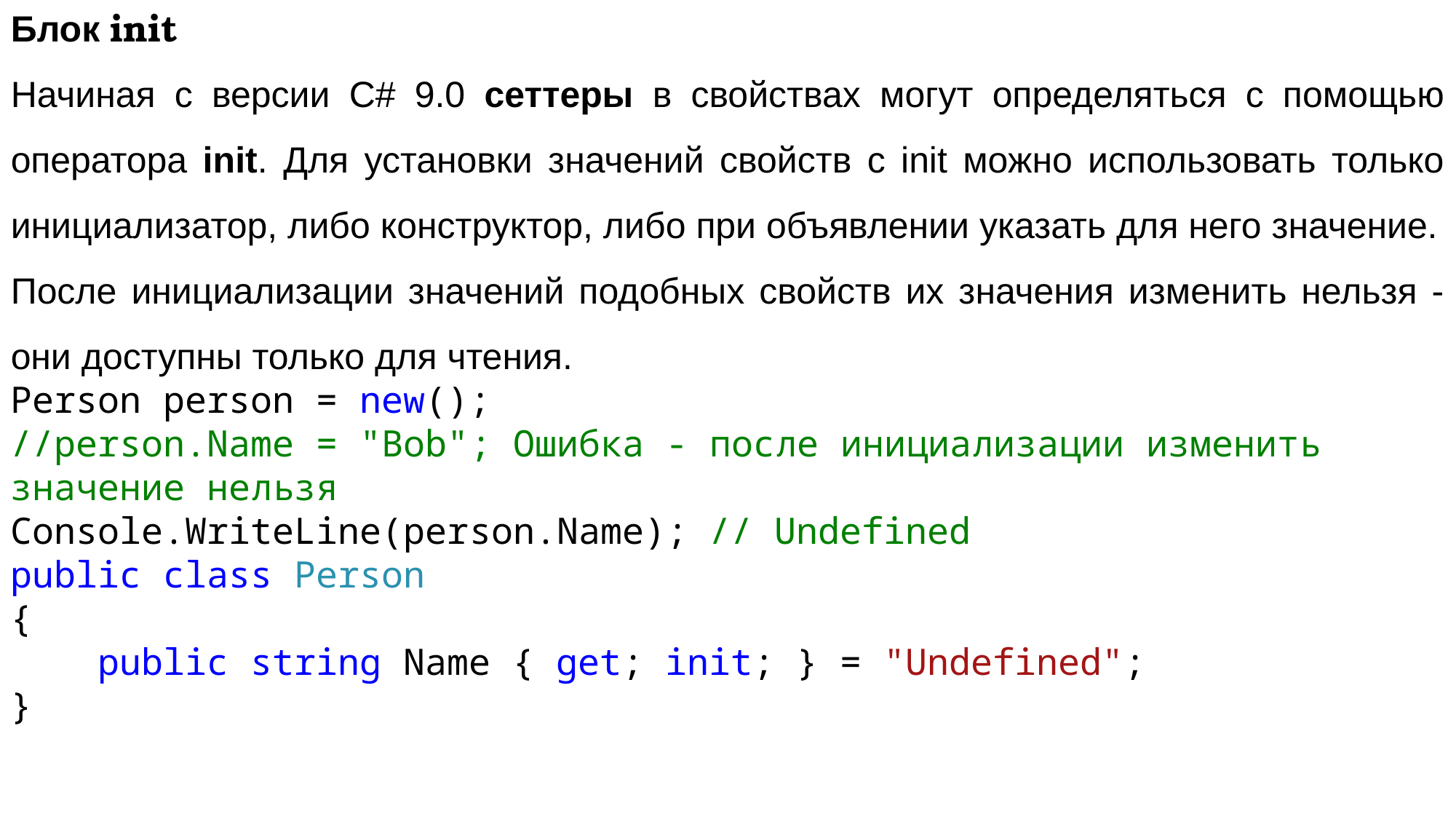

Блок init
Начиная с версии C# 9.0 сеттеры в свойствах могут определяться с помощью оператора init. Для установки значений свойств с init можно использовать только инициализатор, либо конструктор, либо при объявлении указать для него значение.
После инициализации значений подобных свойств их значения изменить нельзя - они доступны только для чтения.
Person person = new();
//person.Name = "Bob"; Ошибка - после инициализации изменить значение нельзя
Console.WriteLine(person.Name); // Undefined
public class Person
{
    public string Name { get; init; } = "Undefined";
}